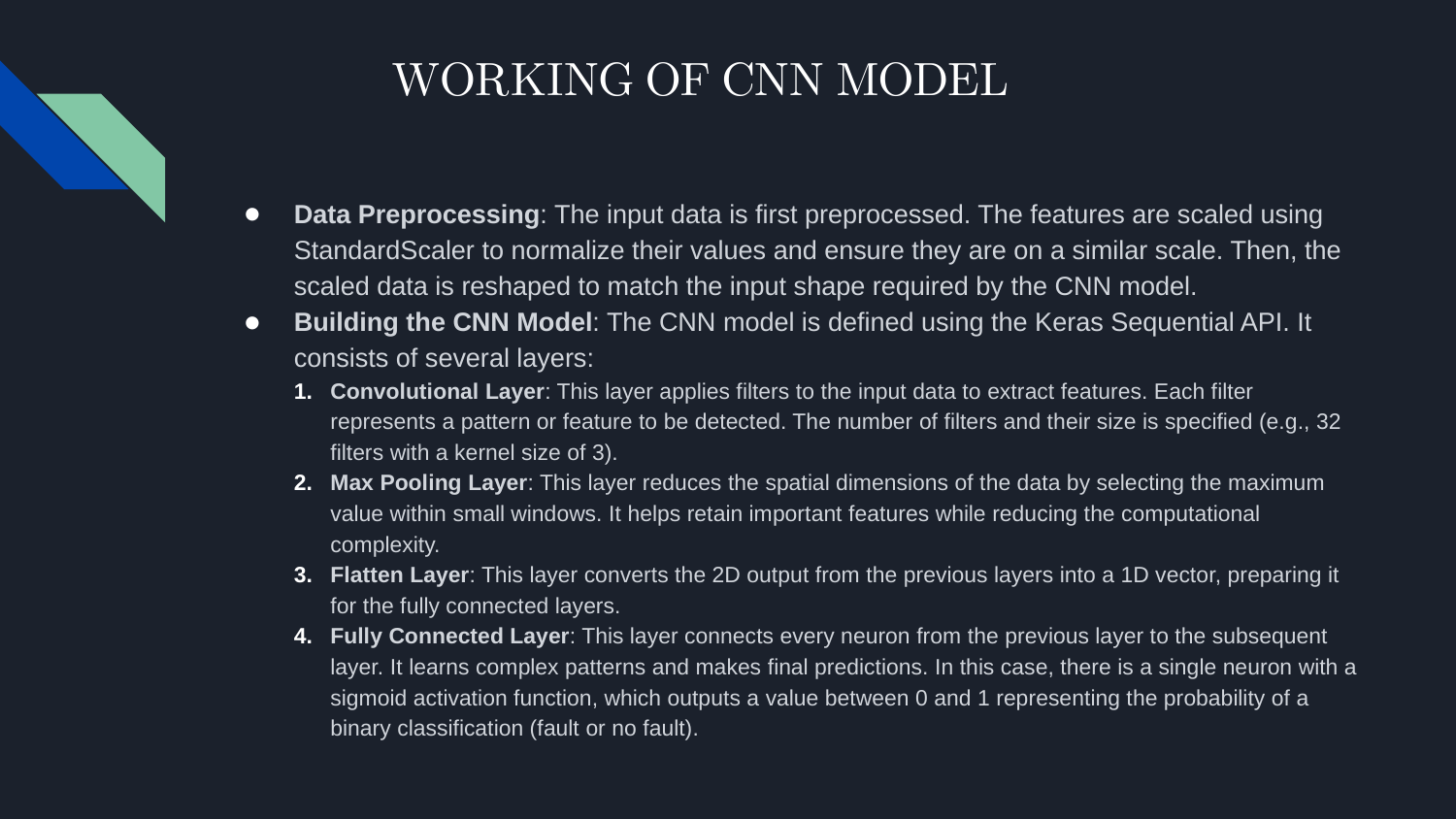

# WORKING OF CNN MODEL
Data Preprocessing: The input data is first preprocessed. The features are scaled using StandardScaler to normalize their values and ensure they are on a similar scale. Then, the scaled data is reshaped to match the input shape required by the CNN model.
Building the CNN Model: The CNN model is defined using the Keras Sequential API. It consists of several layers:
Convolutional Layer: This layer applies filters to the input data to extract features. Each filter represents a pattern or feature to be detected. The number of filters and their size is specified (e.g., 32 filters with a kernel size of 3).
Max Pooling Layer: This layer reduces the spatial dimensions of the data by selecting the maximum value within small windows. It helps retain important features while reducing the computational complexity.
Flatten Layer: This layer converts the 2D output from the previous layers into a 1D vector, preparing it for the fully connected layers.
Fully Connected Layer: This layer connects every neuron from the previous layer to the subsequent layer. It learns complex patterns and makes final predictions. In this case, there is a single neuron with a sigmoid activation function, which outputs a value between 0 and 1 representing the probability of a binary classification (fault or no fault).